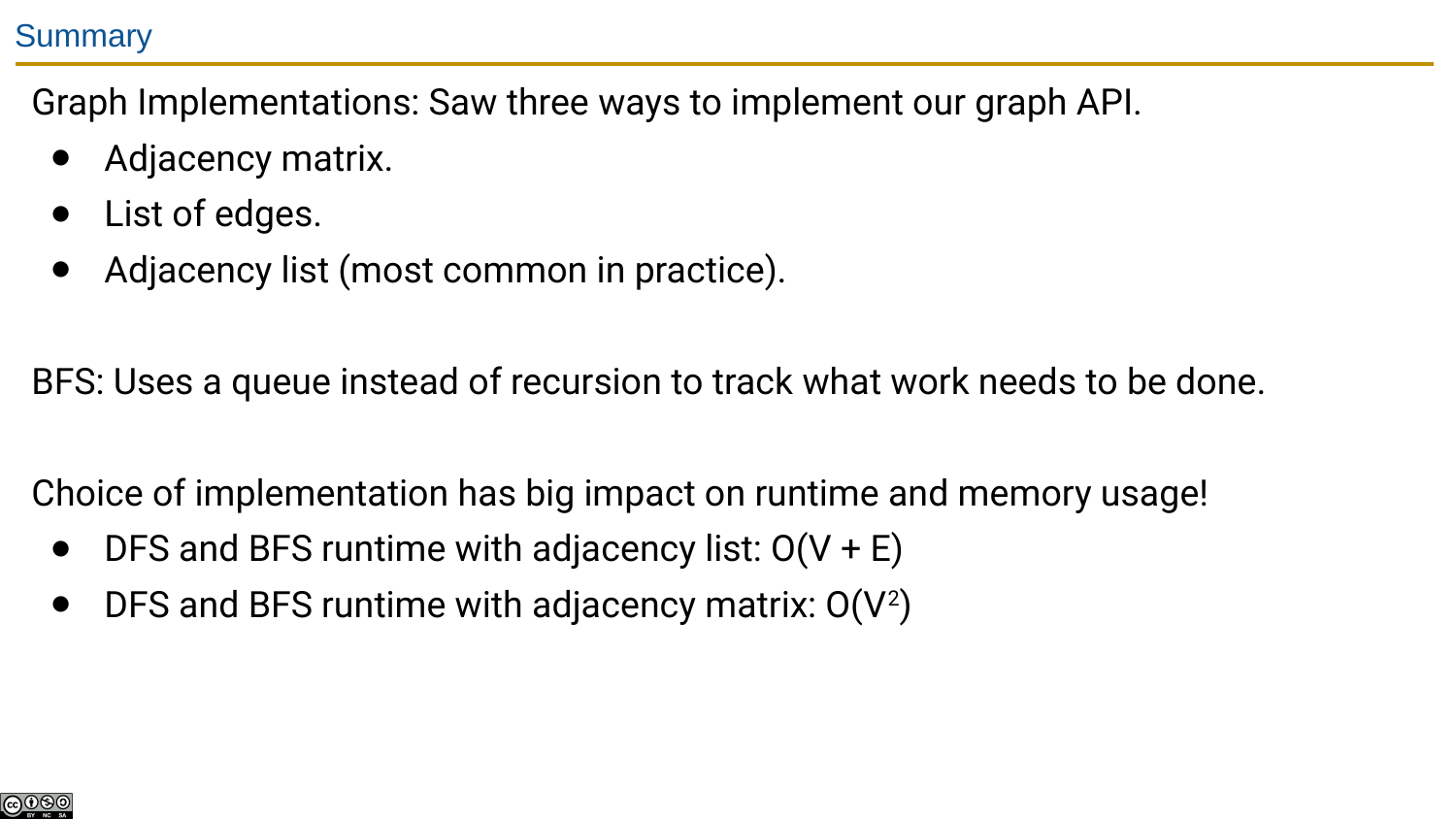

# Summary
Graph Implementations: Saw three ways to implement our graph API.
Adjacency matrix.
List of edges.
Adjacency list (most common in practice).

BFS: Uses a queue instead of recursion to track what work needs to be done.

Choice of implementation has big impact on runtime and memory usage!
DFS and BFS runtime with adjacency list: O(V + E)
DFS and BFS runtime with adjacency matrix: O(V2)